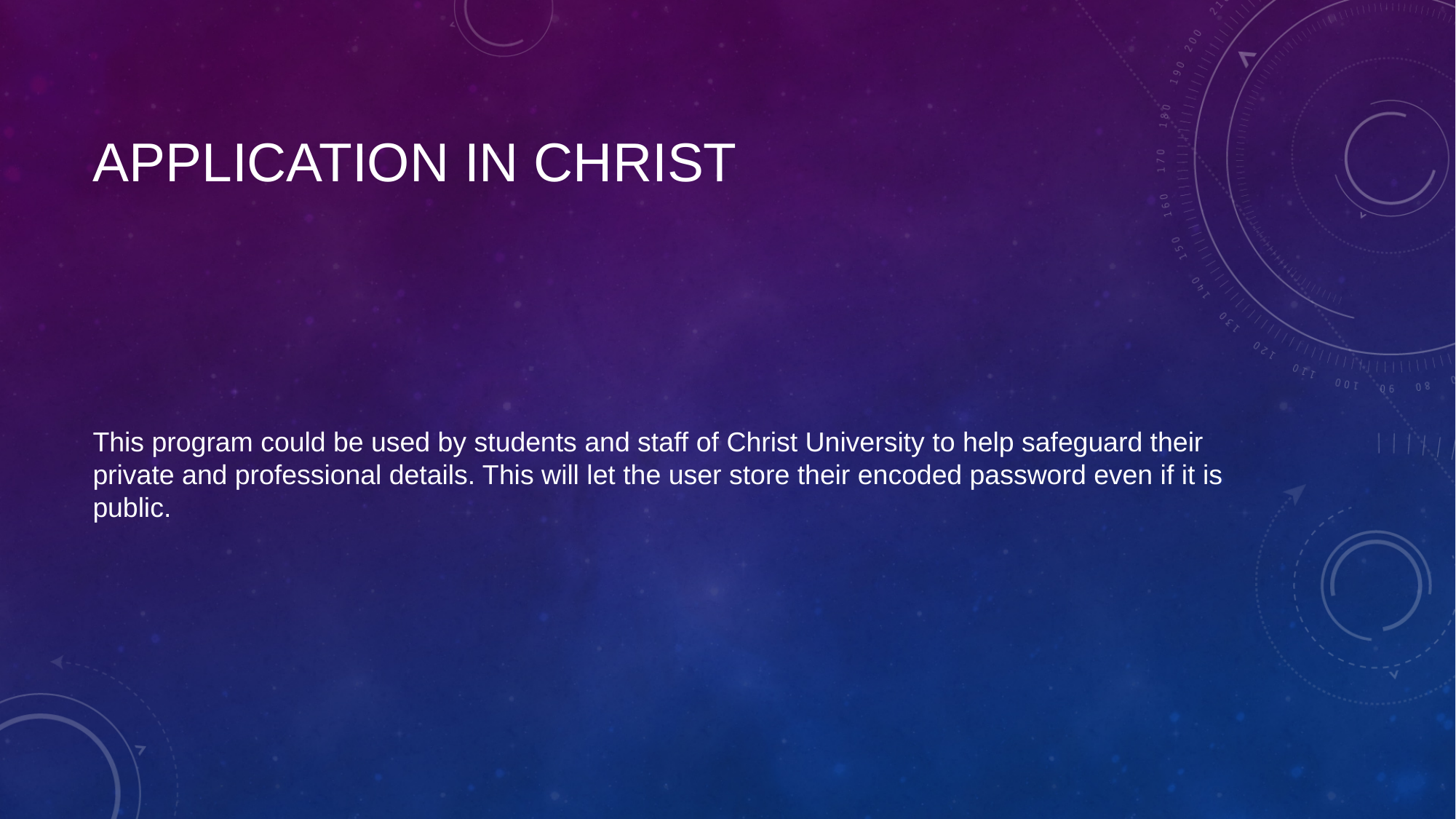

# Application in christ
This program could be used by students and staff of Christ University to help safeguard their private and professional details. This will let the user store their encoded password even if it is public.